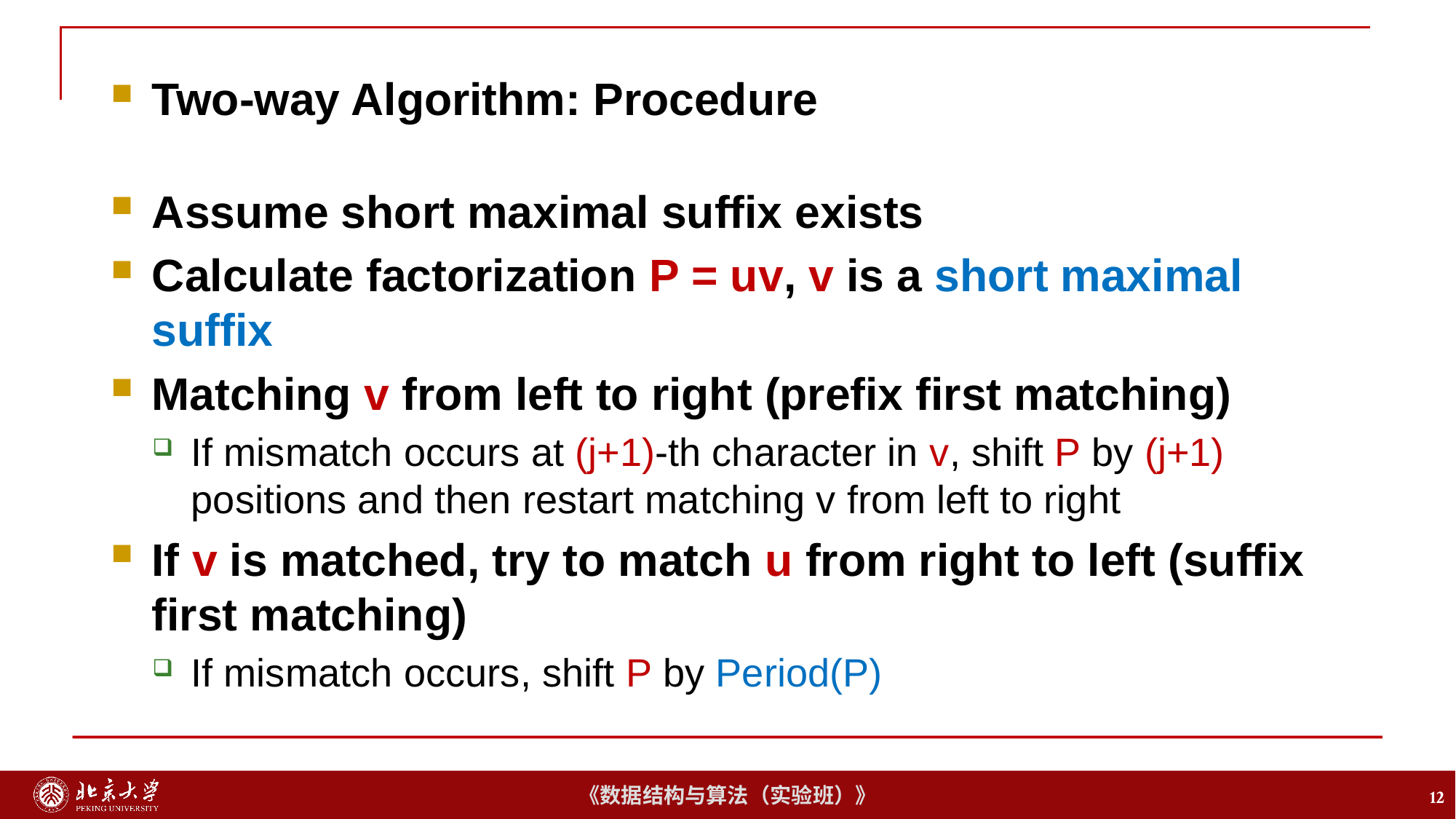

Two-way Algorithm: Procedure
Assume short maximal suffix exists
Calculate factorization P = uv, v is a short maximal suffix
Matching v from left to right (prefix first matching)
If mismatch occurs at (j+1)-th character in v, shift P by (j+1) positions and then restart matching v from left to right
If v is matched, try to match u from right to left (suffix first matching)
If mismatch occurs, shift P by Period(P)

12